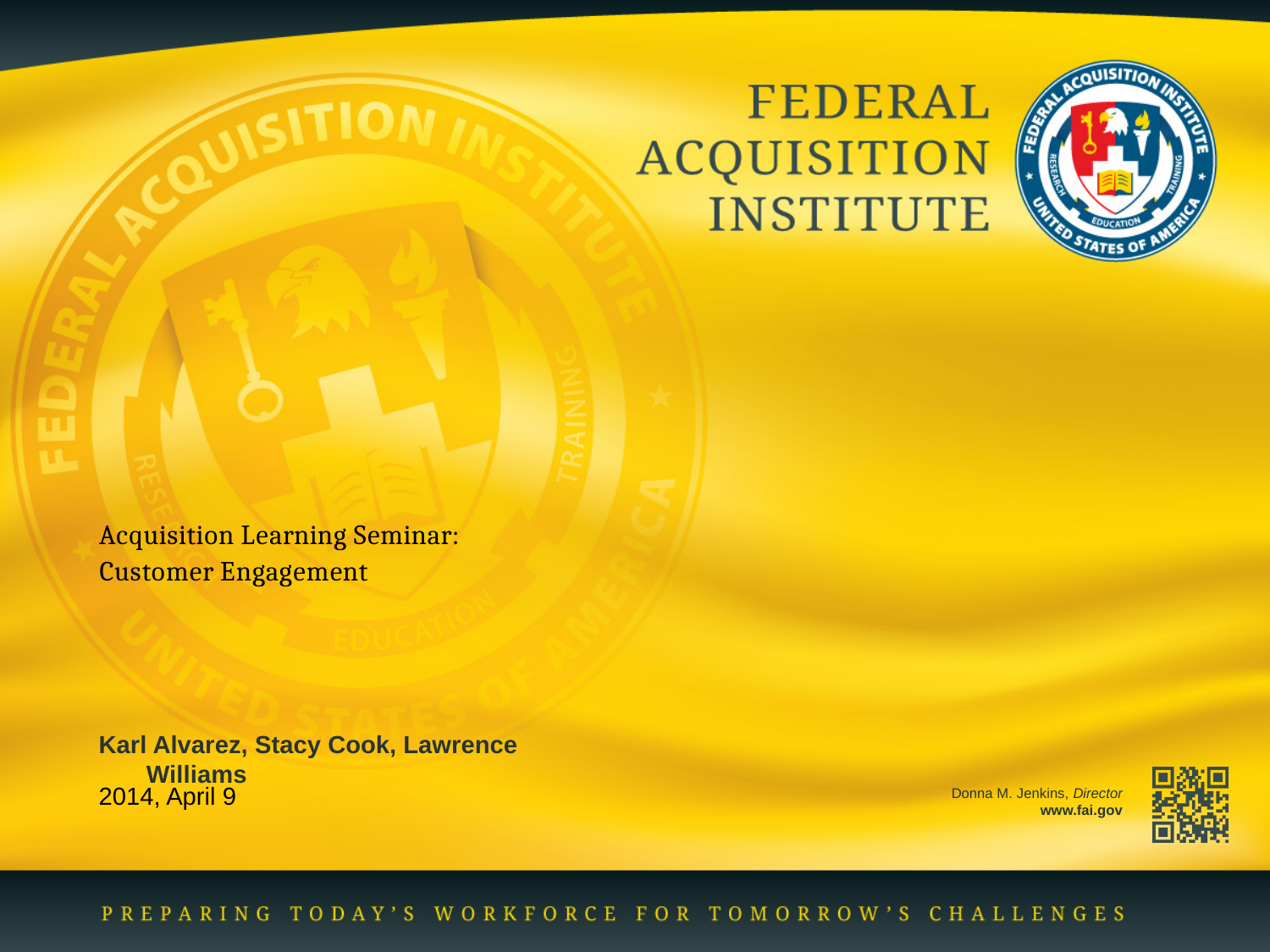

# Acquisition Learning Seminar: Customer Engagement
Karl Alvarez, Stacy Cook, Lawrence Williams
2014, April 9